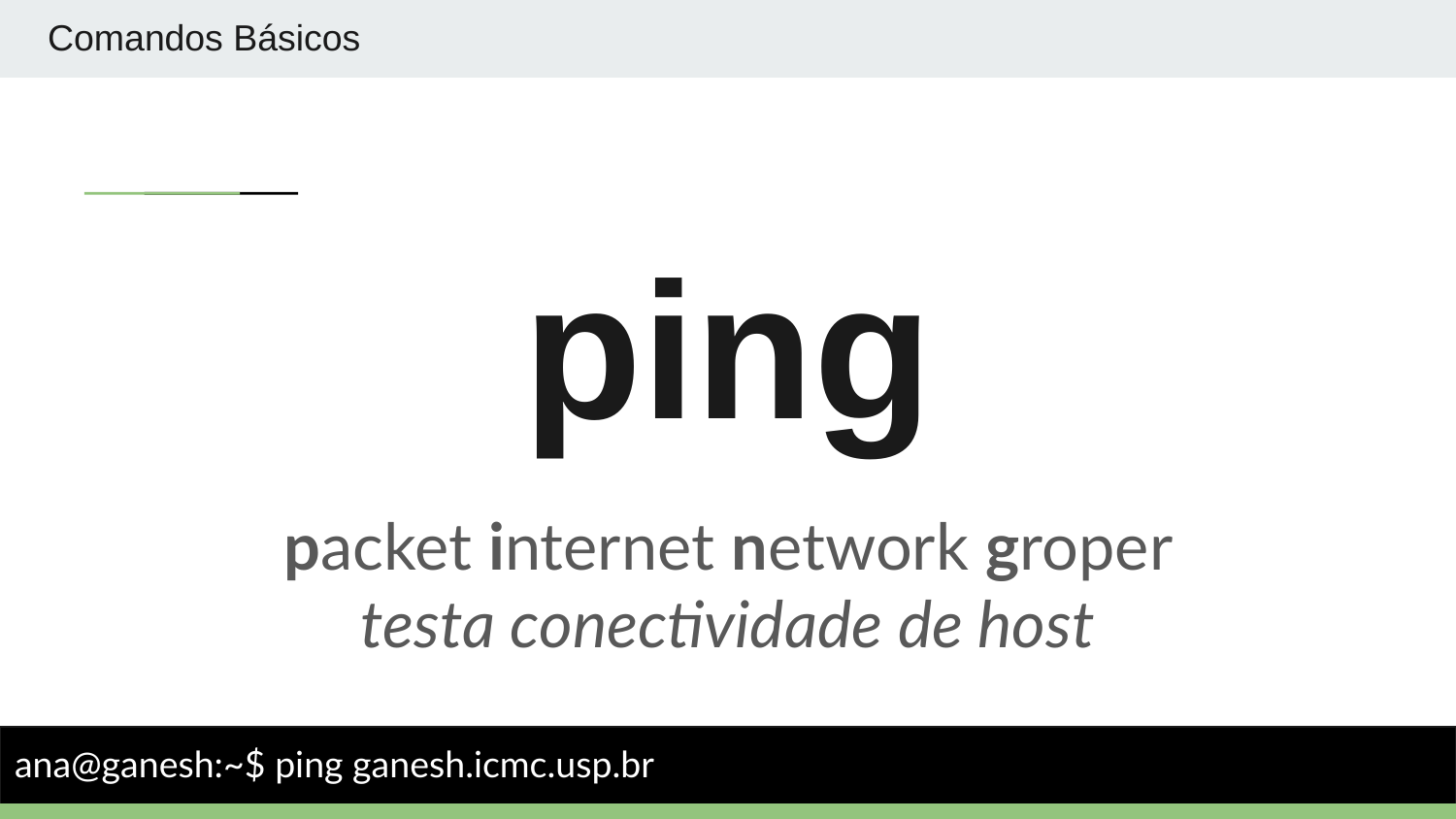

Comandos Básicos
# ping
packet internet network groper
testa conectividade de host

ana@ganesh:~$ ping ganesh.icmc.usp.br